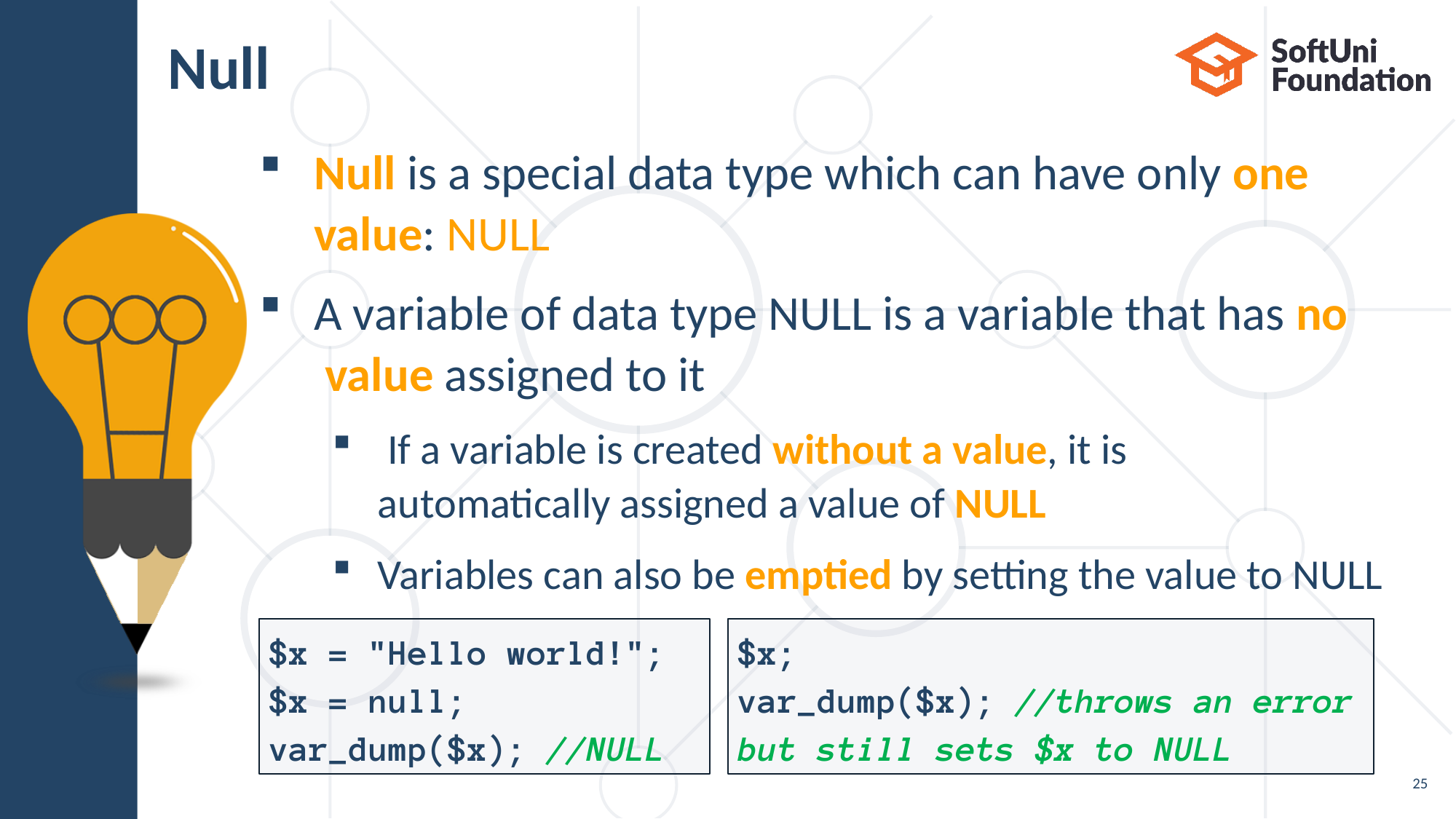

# Null
Null is a special data type which can have only one
value: NULL
A variable of data type NULL is a variable that has no
 value assigned to it
 If a variable is created without a value, it is
automatically assigned a value of NULL
Variables can also be emptied by setting the value to NULL

$x = "Hello world!";
$x = null;
var_dump($x); //NULL
$x;
var_dump($x); //throws an error but still sets $x to NULL
25